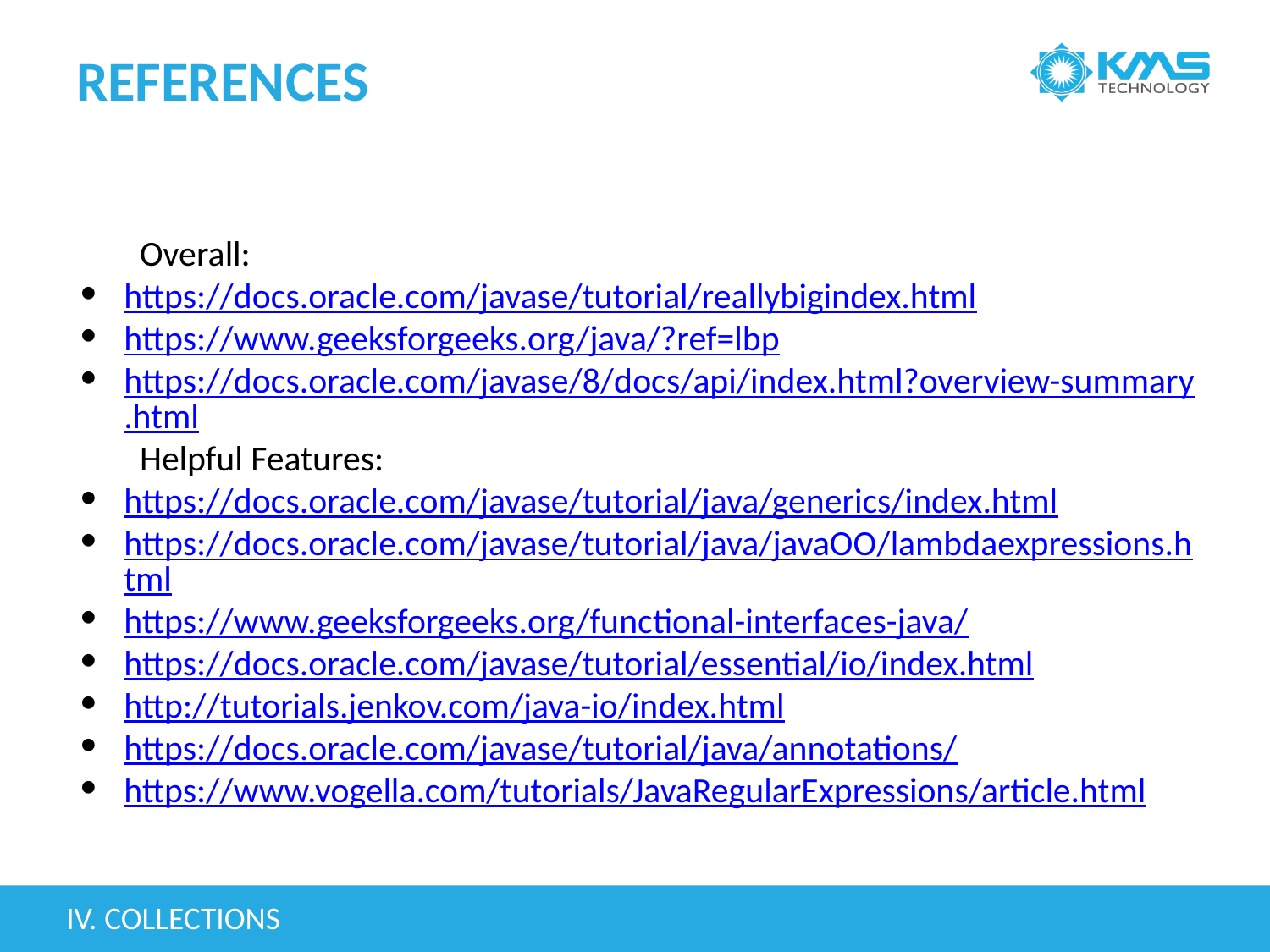

# REFERENCES

Overall:
https://docs.oracle.com/javase/tutorial/reallybigindex.html
https://www.geeksforgeeks.org/java/?ref=lbp
https://docs.oracle.com/javase/8/docs/api/index.html?overview-summary.html
Helpful Features:
https://docs.oracle.com/javase/tutorial/java/generics/index.html
https://docs.oracle.com/javase/tutorial/java/javaOO/lambdaexpressions.html
https://www.geeksforgeeks.org/functional-interfaces-java/
https://docs.oracle.com/javase/tutorial/essential/io/index.html
http://tutorials.jenkov.com/java-io/index.html
https://docs.oracle.com/javase/tutorial/java/annotations/
https://www.vogella.com/tutorials/JavaRegularExpressions/article.html

IV. COLLECTIONS